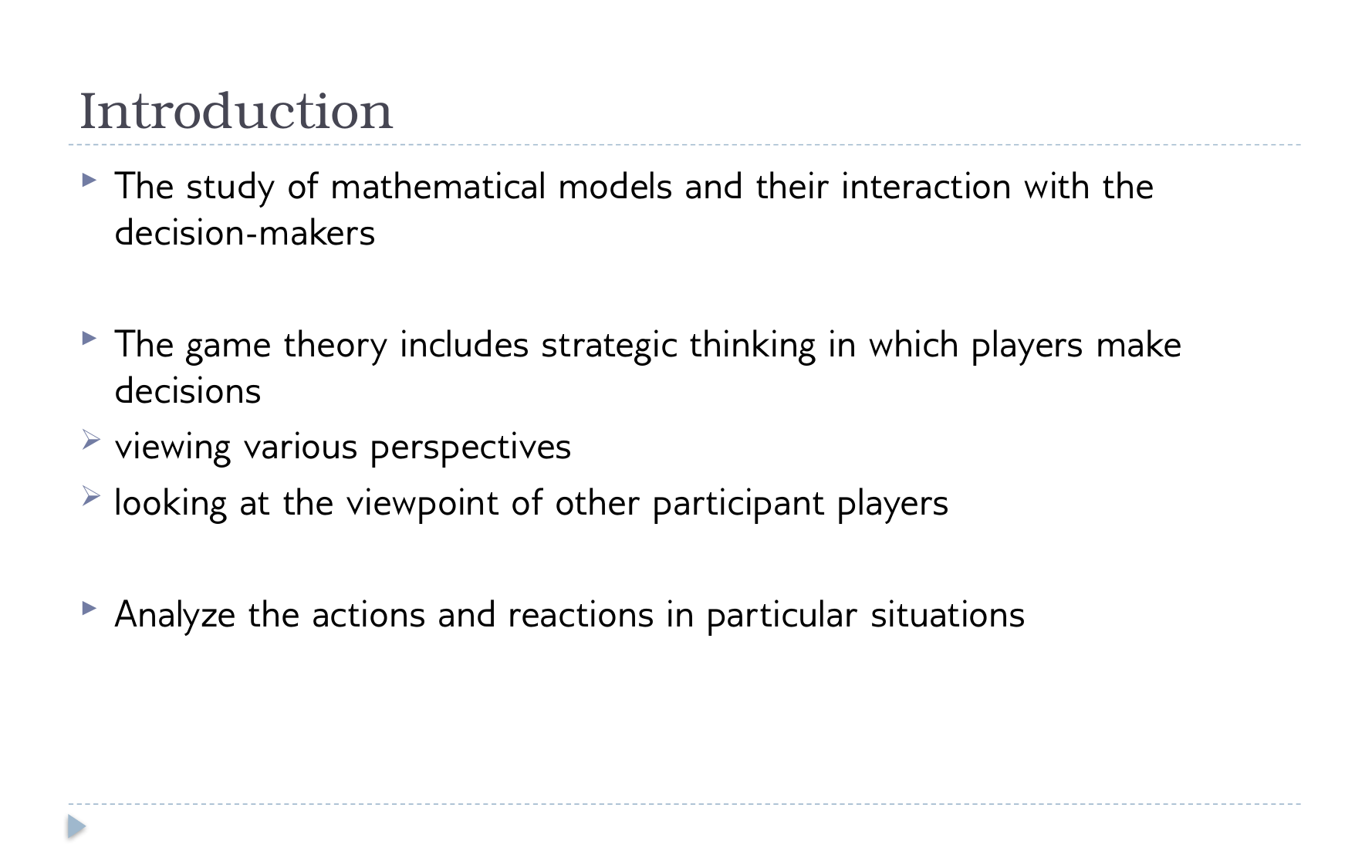

# Introduction
The study of mathematical models and their interaction with the decision-makers

The game theory includes strategic thinking in which players make decisions
viewing various perspectives
looking at the viewpoint of other participant players

Analyze the actions and reactions in particular situations